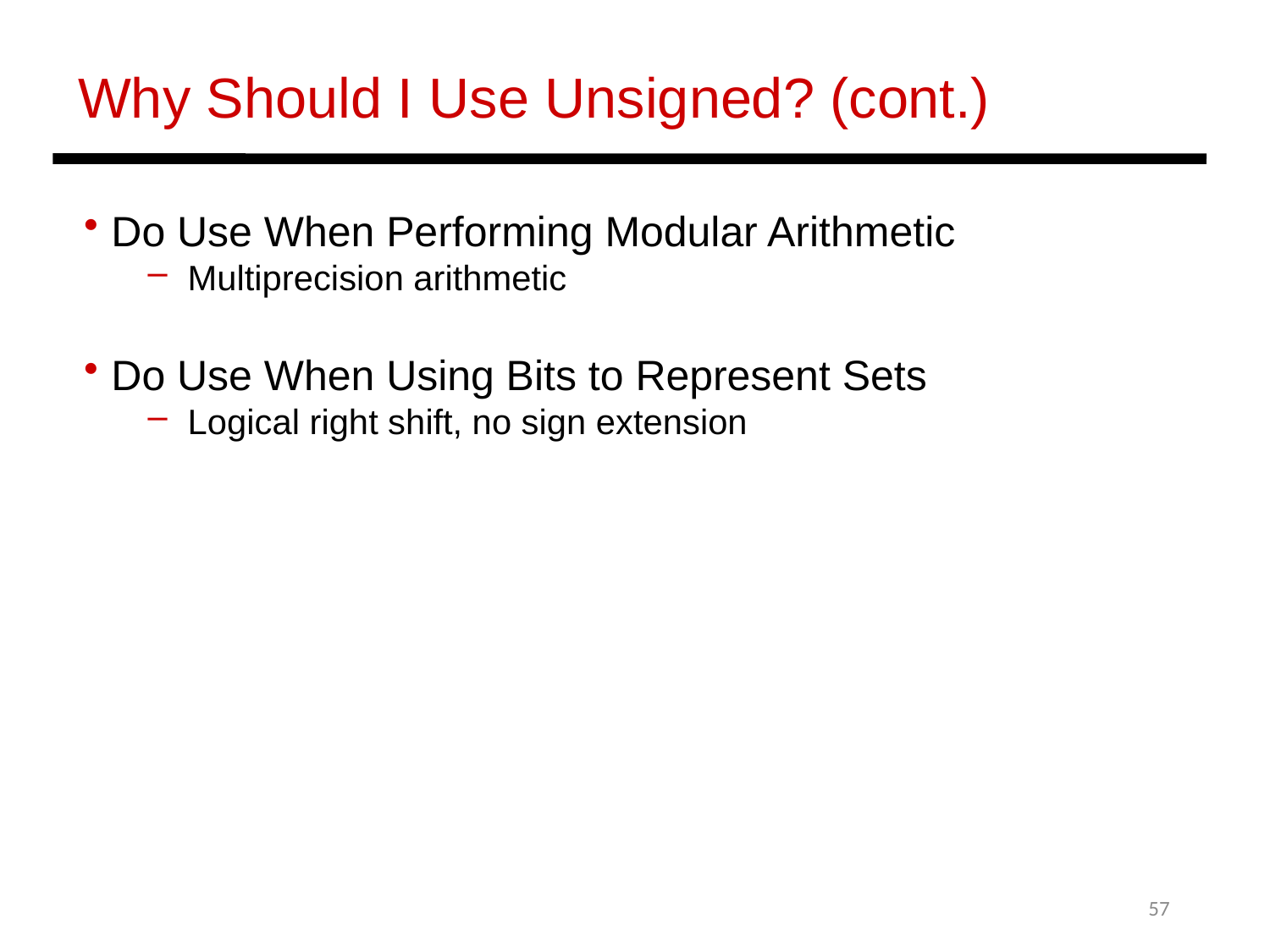

Why Should I Use Unsigned? (cont.)

 Do Use When Performing Modular Arithmetic
Multiprecision arithmetic

 Do Use When Using Bits to Represent Sets
Logical right shift, no sign extension
57